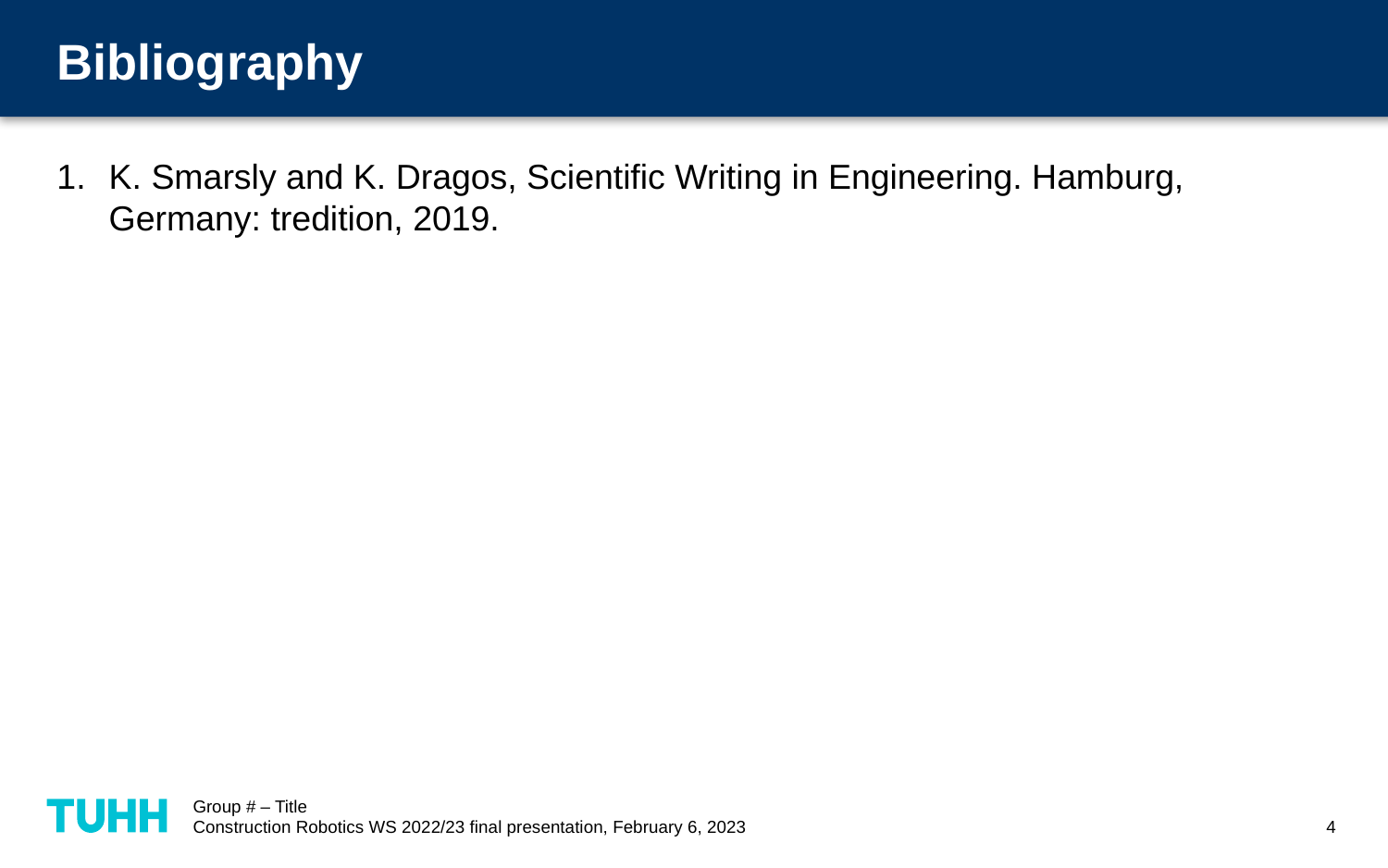

# Bibliography
K. Smarsly and K. Dragos, Scientific Writing in Engineering. Hamburg, Germany: tredition, 2019.